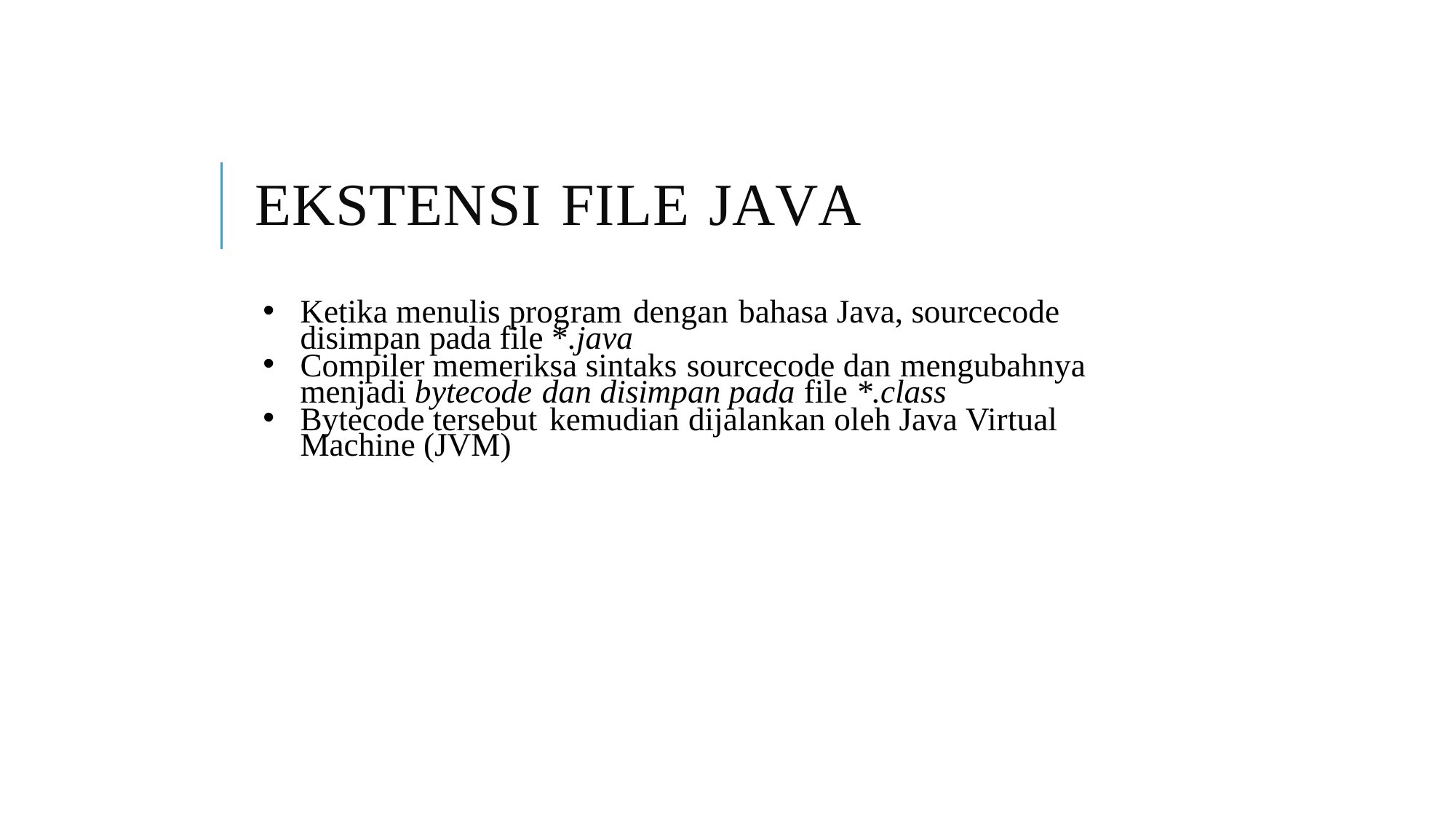

EKSTENSI FILE JAVA
Ketika menulis program dengan bahasa Java, sourcecode disimpan pada file *.java
Compiler memeriksa sintaks sourcecode dan mengubahnya menjadi bytecode dan disimpan pada file *.class
Bytecode tersebut kemudian dijalankan oleh Java Virtual Machine (JVM)